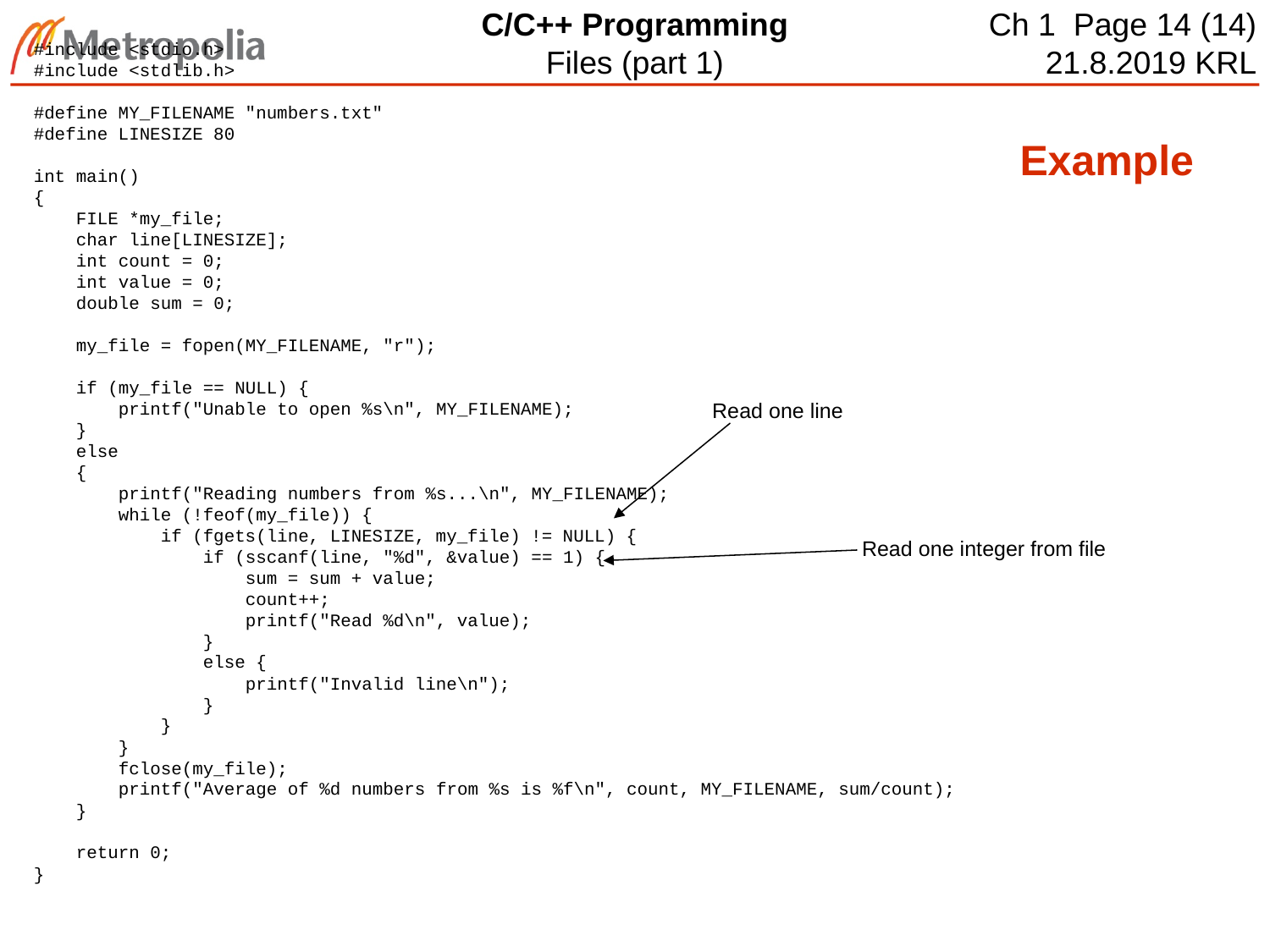

#include <stdio.h>
#include <stdlib.h>

#define MY_FILENAME "numbers.txt"
#define LINESIZE 80

int main()
{
    FILE *my_file;
    char line[LINESIZE];
    int count = 0;
    int value = 0;
    double sum = 0;

    my_file = fopen(MY_FILENAME, "r");

    if (my_file == NULL) {
        printf("Unable to open %s\n", MY_FILENAME);
    }
    else
    {
        printf("Reading numbers from %s...\n", MY_FILENAME);
        while (!feof(my_file)) {
            if (fgets(line, LINESIZE, my_file) != NULL) {
                if (sscanf(line, "%d", &value) == 1) {
                    sum = sum + value;
                    count++;
                    printf("Read %d\n", value);
                }
                else {
                    printf("Invalid line\n");
                }
            }
        }
        fclose(my_file);
        printf("Average of %d numbers from %s is %f\n", count, MY_FILENAME, sum/count);
    }

    return 0;
}
# Example
Read one line

Read one integer from file